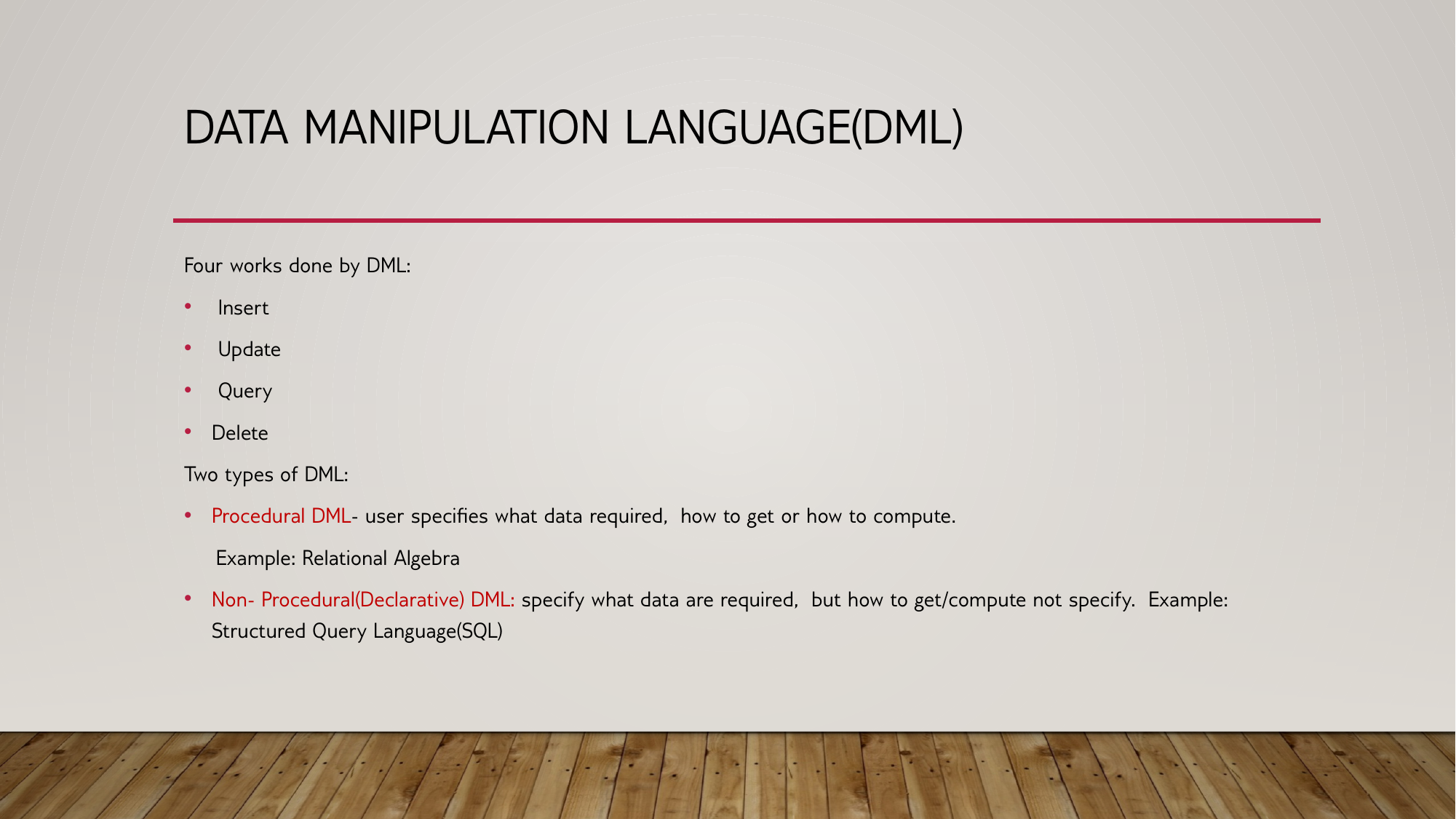

# Data manipulation language(dml)
Four works done by DML:
 Insert
 Update
 Query
Delete
Two types of DML:
Procedural DML- user specifies what data required,  how to get or how to compute.
     Example: Relational Algebra
Non- Procedural(Declarative) DML: specify what data are required,  but how to get/compute not specify.  Example: Structured Query Language(SQL)